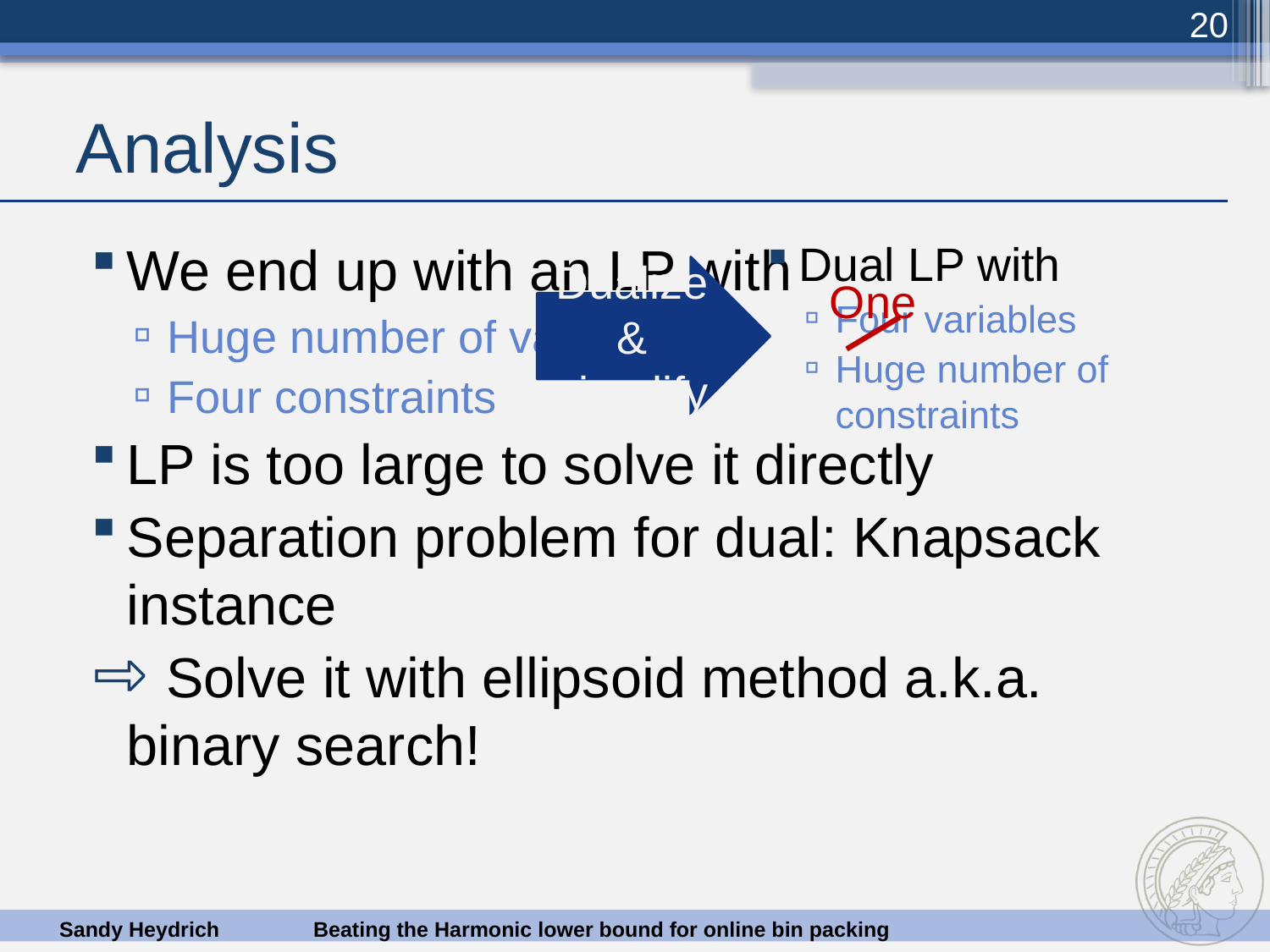

20
# Analysis
We end up with an LP with
Huge number of variables
Four constraints
LP is too large to solve it directly
Separation problem for dual: Knapsack instance
 Solve it with ellipsoid method a.k.a. binary search!
Dual LP with
Four variables
Huge number of constraints
Dualize
& simplify
One

Sandy Heydrich	Beating the Harmonic lower bound for online bin packing